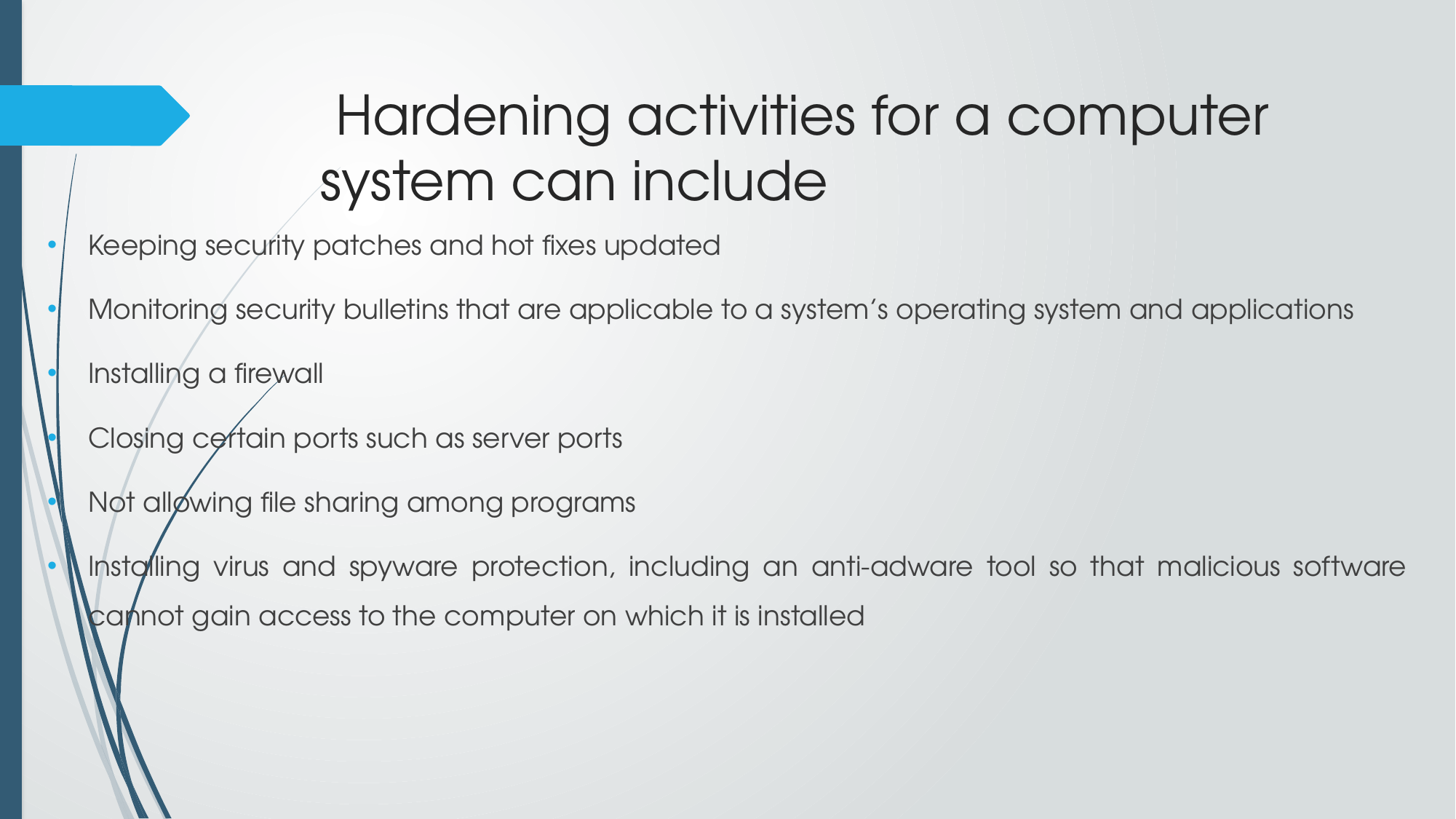

# Hardening activities for a computer system can include
Keeping security patches and hot fixes updated
Monitoring security bulletins that are applicable to a system’s operating system and applications
Installing a firewall
Closing certain ports such as server ports
Not allowing file sharing among programs
Installing virus and spyware protection, including an anti-adware tool so that malicious software cannot gain access to the computer on which it is installed